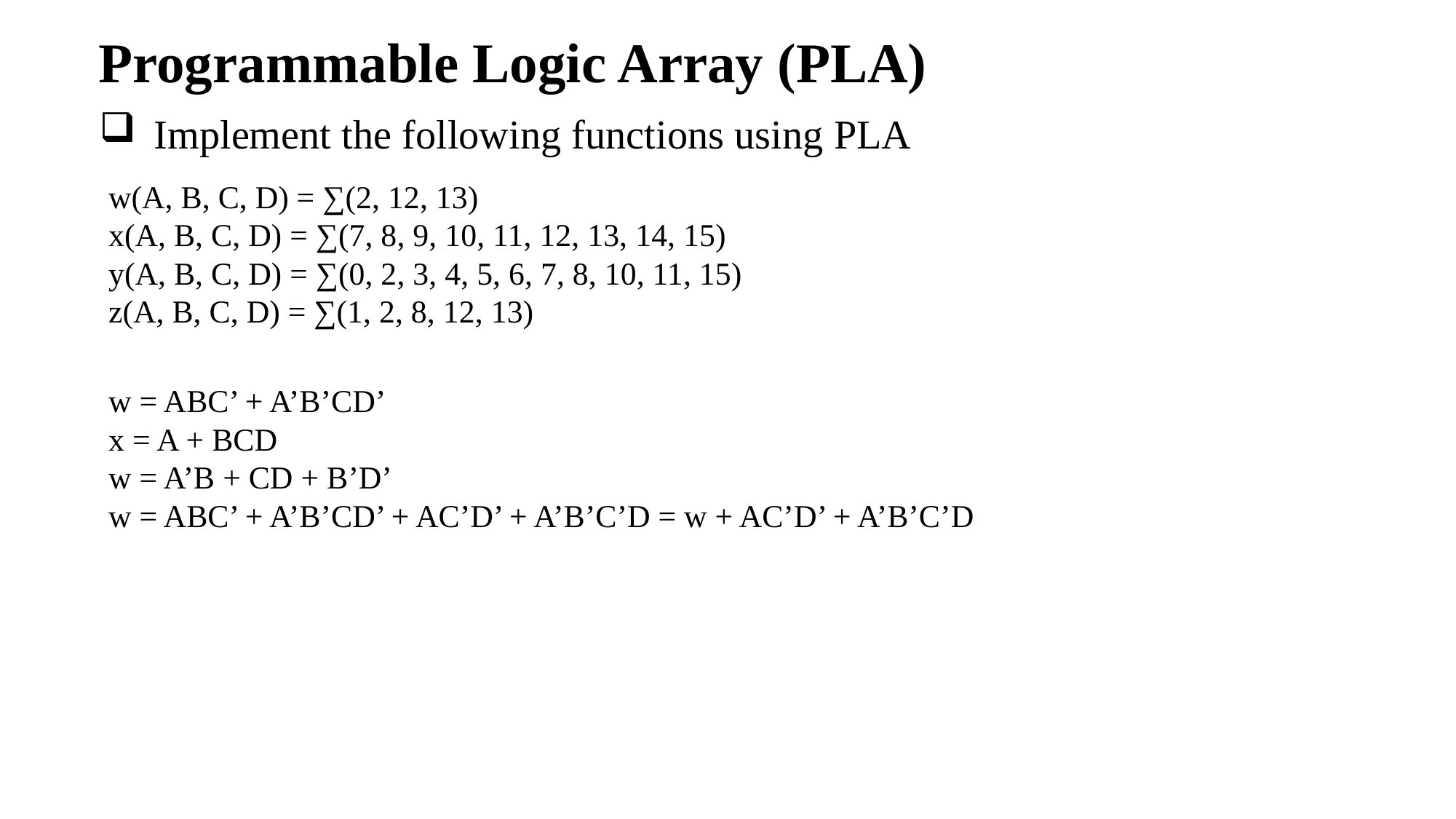

Programmable Logic Array (PLA)
Implement the following functions using PLA
w(A, B, C, D) = ∑(2, 12, 13)
x(A, B, C, D) = ∑(7, 8, 9, 10, 11, 12, 13, 14, 15)
y(A, B, C, D) = ∑(0, 2, 3, 4, 5, 6, 7, 8, 10, 11, 15)
z(A, B, C, D) = ∑(1, 2, 8, 12, 13)

w = ABC’ + A’B’CD’
x = A + BCD
w = A’B + CD + B’D’
w = ABC’ + A’B’CD’ + AC’D’ + A’B’C’D = w + AC’D’ + A’B’C’D